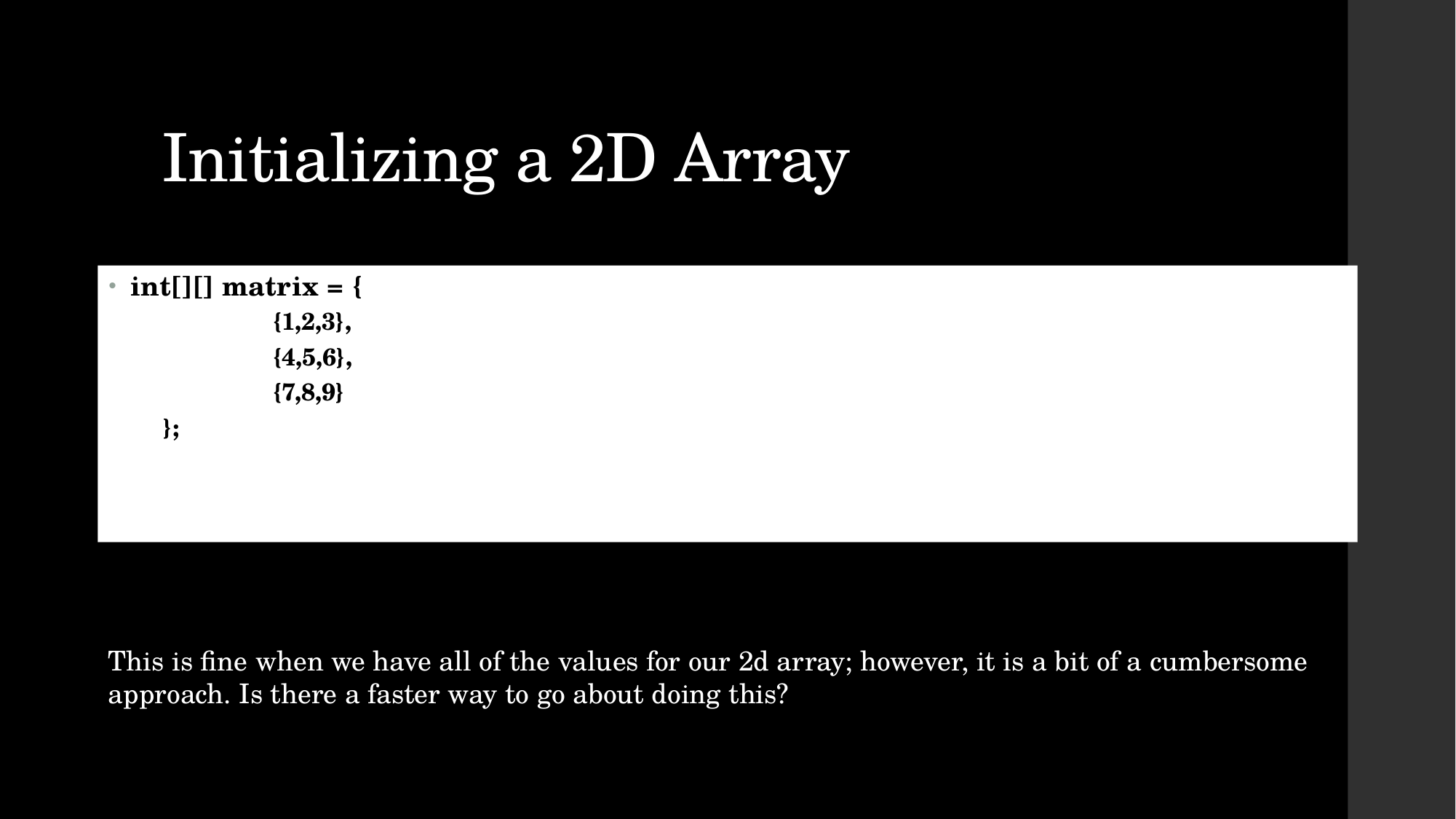

# Initializing a 2D Array
int[][] matrix = {
	{1,2,3},
	{4,5,6},
	{7,8,9}
};
This is fine when we have all of the values for our 2d array; however, it is a bit of a cumbersome approach. Is there a faster way to go about doing this?